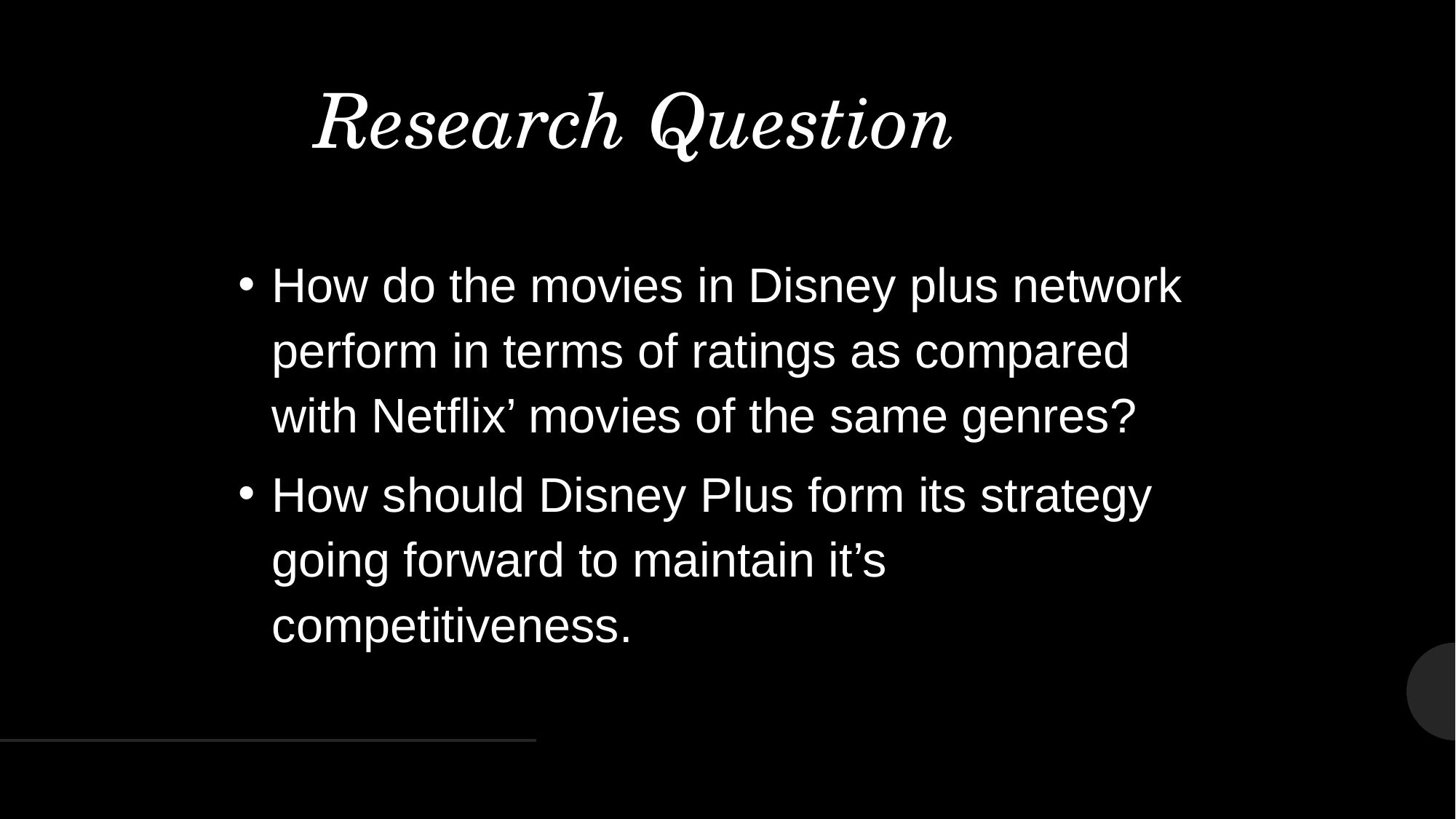

# Research Question
How do the movies in Disney plus network perform in terms of ratings as compared with Netflix’ movies of the same genres?
How should Disney Plus form its strategy going forward to maintain it’s competitiveness.